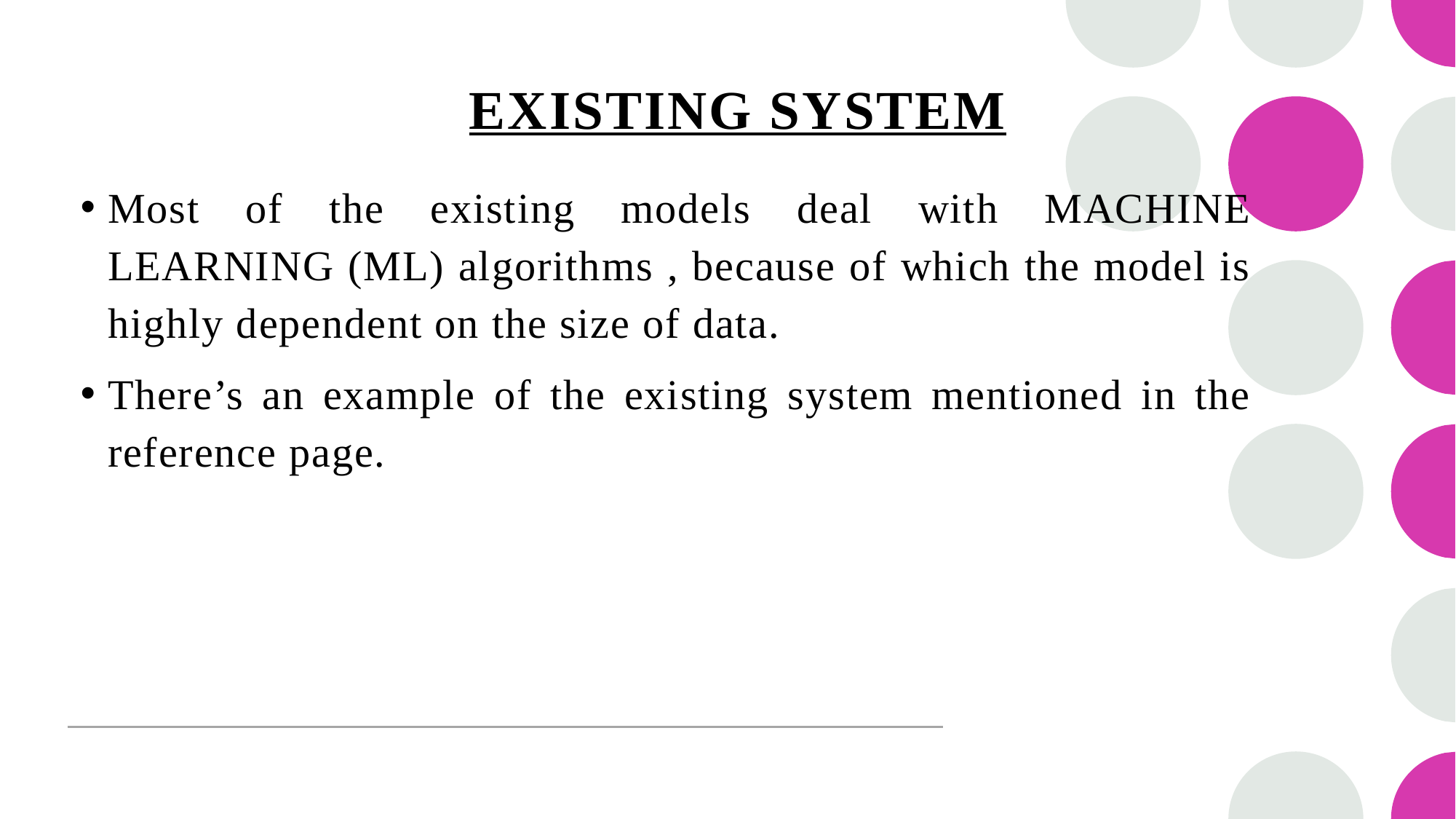

# EXISTING SYSTEM
Most of the existing models deal with MACHINE LEARNING (ML) algorithms , because of which the model is highly dependent on the size of data.
There’s an example of the existing system mentioned in the reference page.